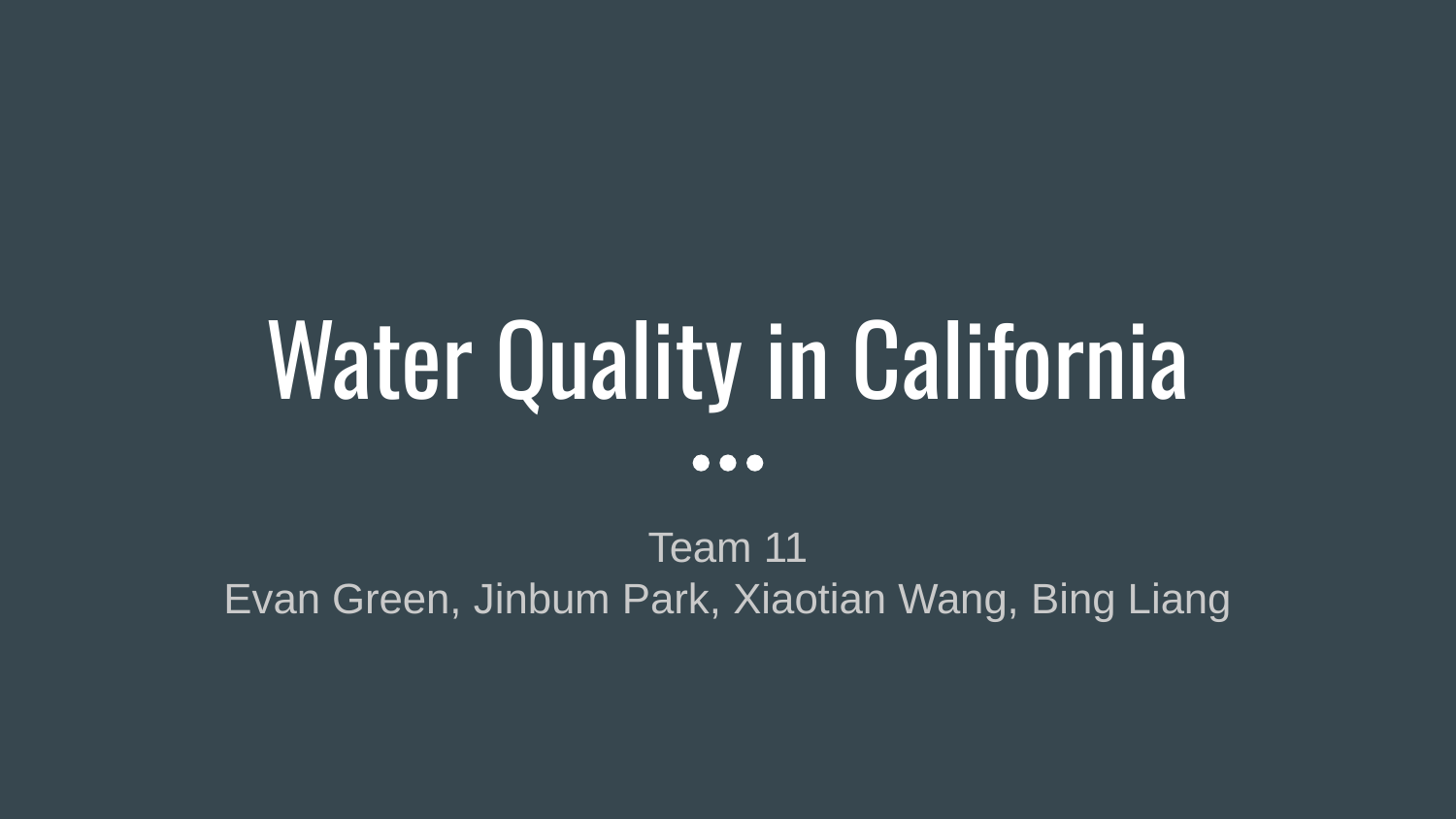

# Water Quality in California
Team 11
Evan Green, Jinbum Park, Xiaotian Wang, Bing Liang